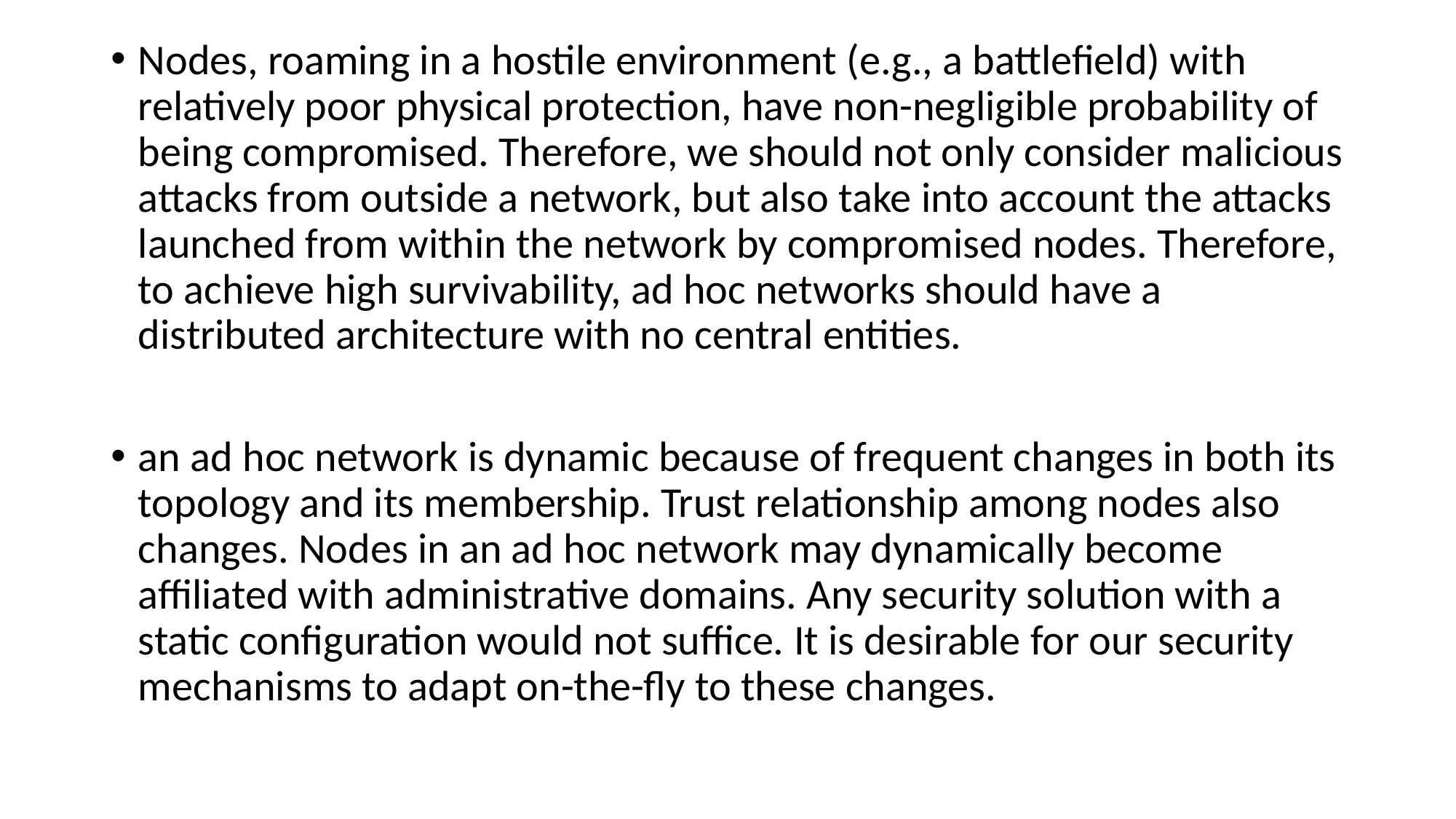

Nodes, roaming in a hostile environment (e.g., a battlefield) with relatively poor physical protection, have non-negligible probability of being compromised. Therefore, we should not only consider malicious attacks from outside a network, but also take into account the attacks launched from within the network by compromised nodes. Therefore, to achieve high survivability, ad hoc networks should have a distributed architecture with no central entities.

an ad hoc network is dynamic because of frequent changes in both its topology and its membership. Trust relationship among nodes also changes. Nodes in an ad hoc network may dynamically become affiliated with administrative domains. Any security solution with a static configuration would not suffice. It is desirable for our security mechanisms to adapt on-the-fly to these changes.